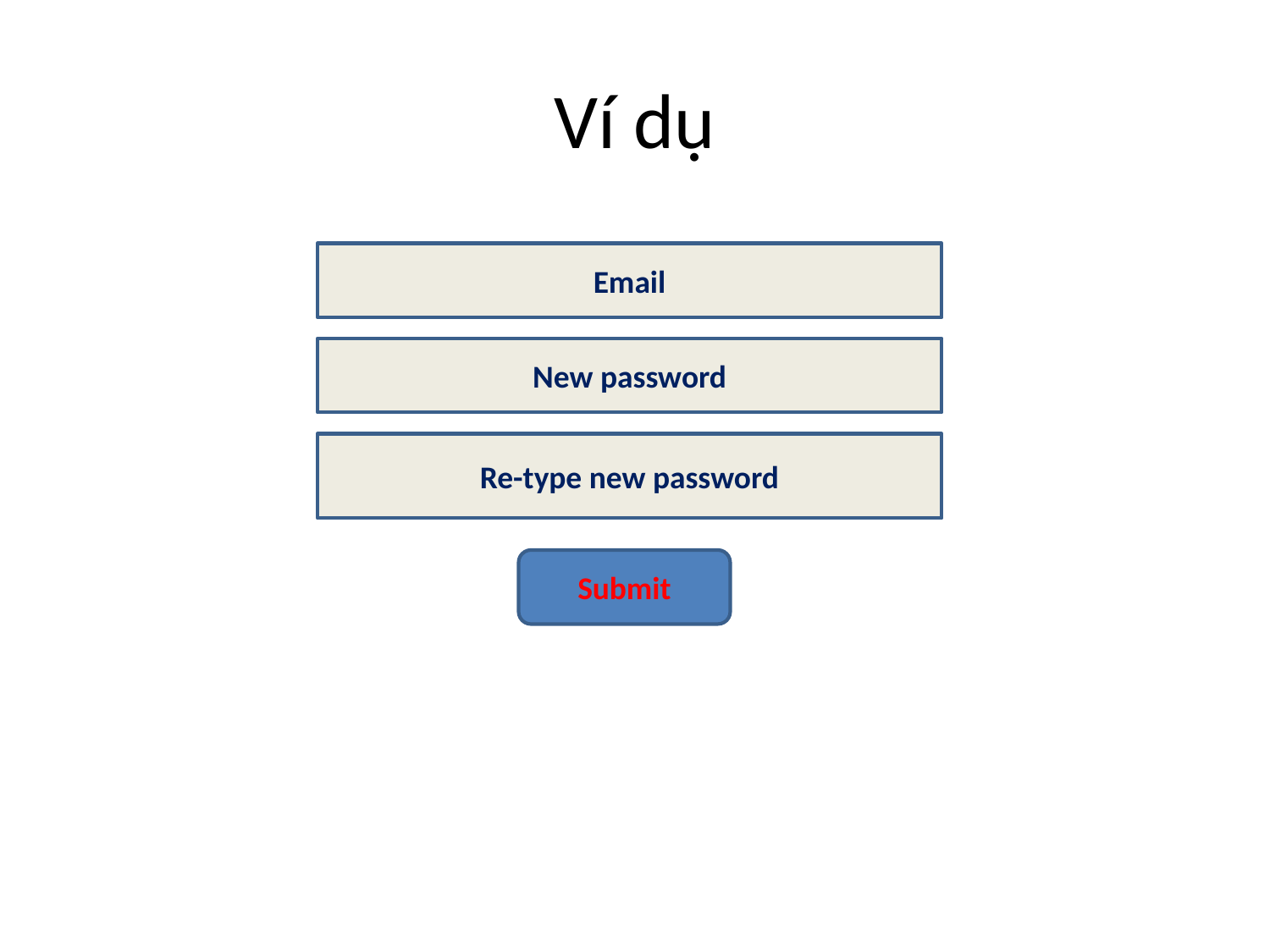

# Ví dụ

Email
New password
Re-type new password
Submit